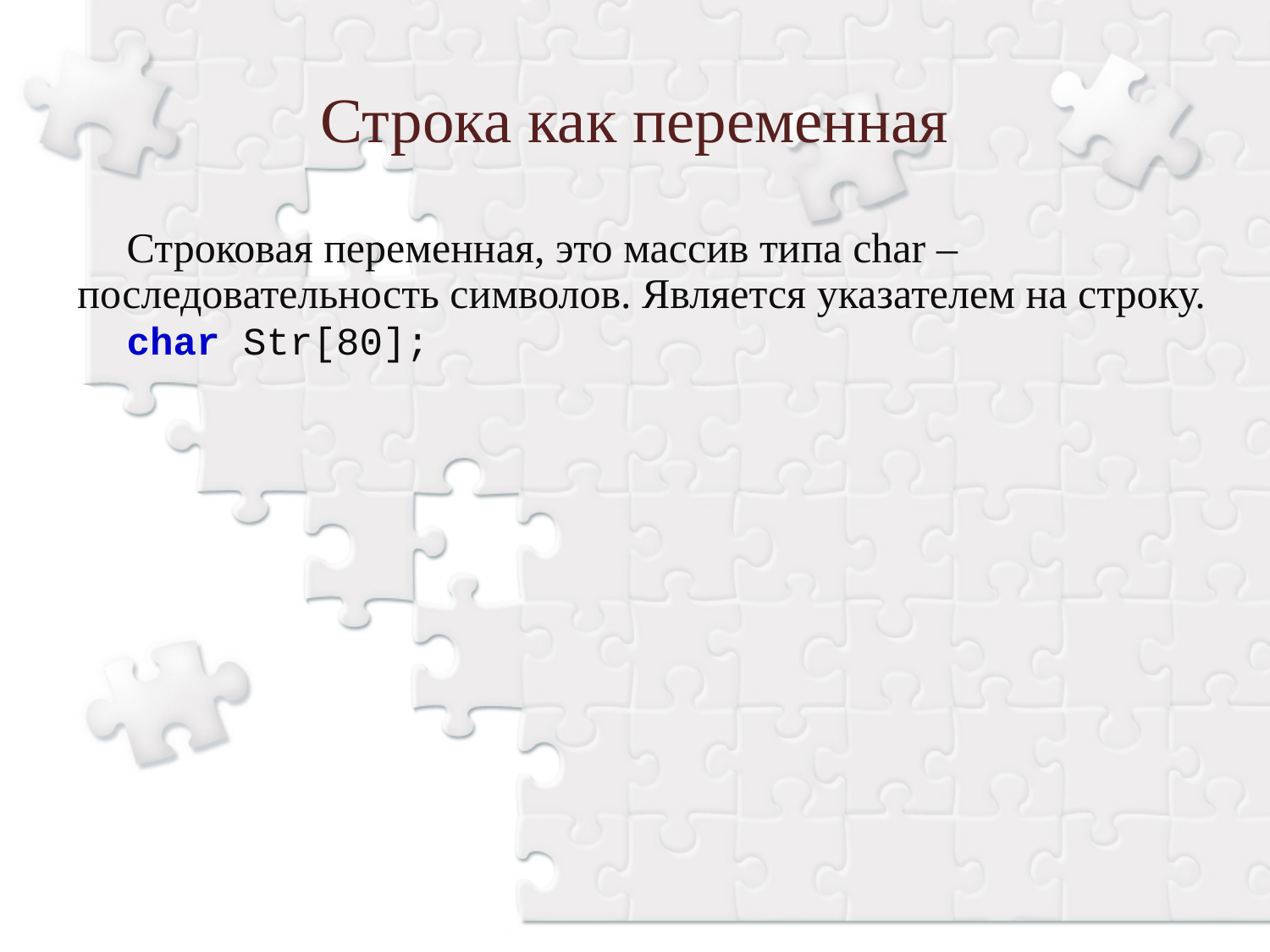

Строка как переменная
Строковая переменная, это массив типа char – последовательность символов. Является указателем на строку.
char Str[80];